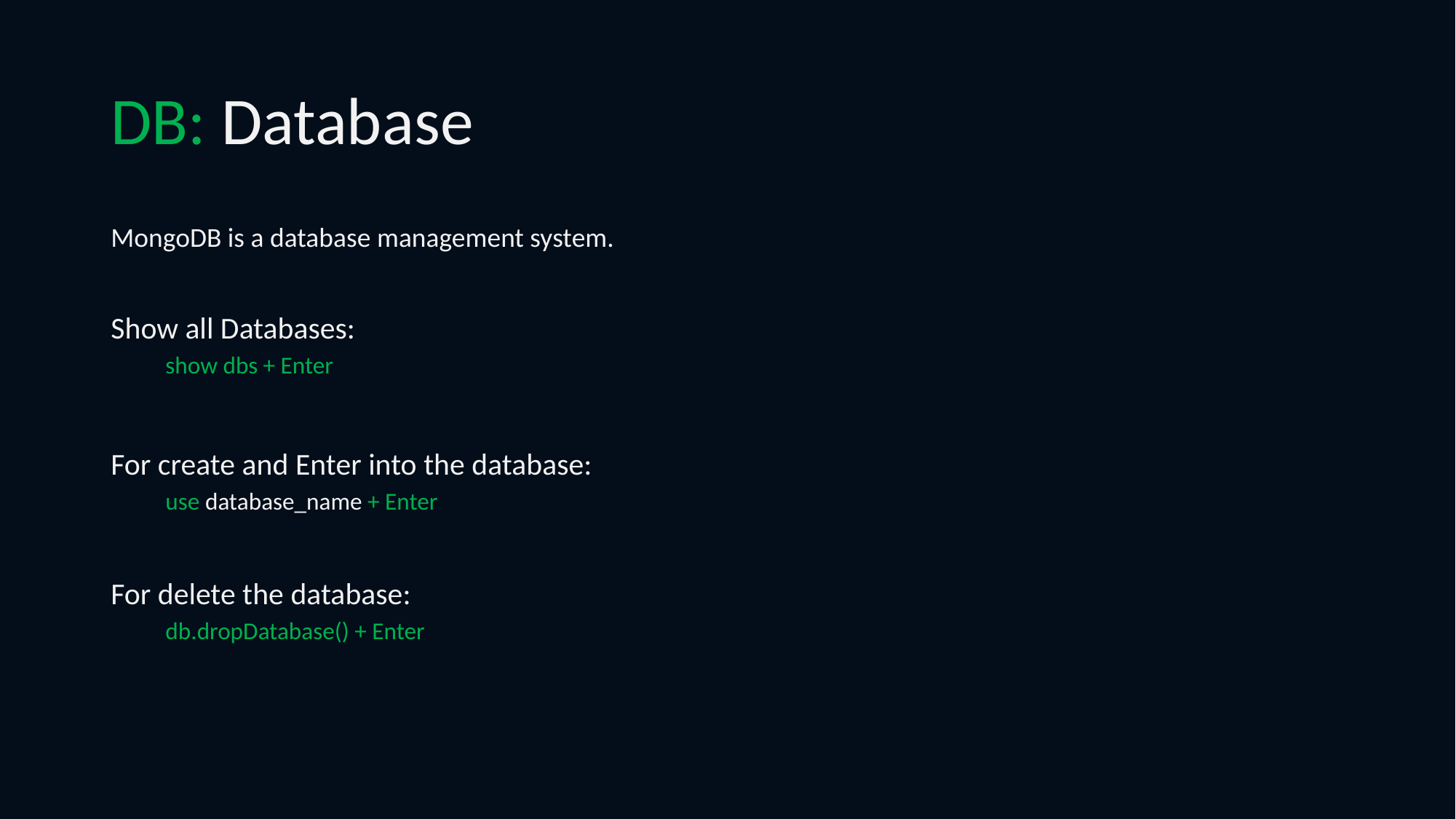

# DB: Database
MongoDB is a database management system.

Show all Databases:
show dbs + Enter

For create and Enter into the database:
use database_name + Enter

For delete the database:
db.dropDatabase() + Enter